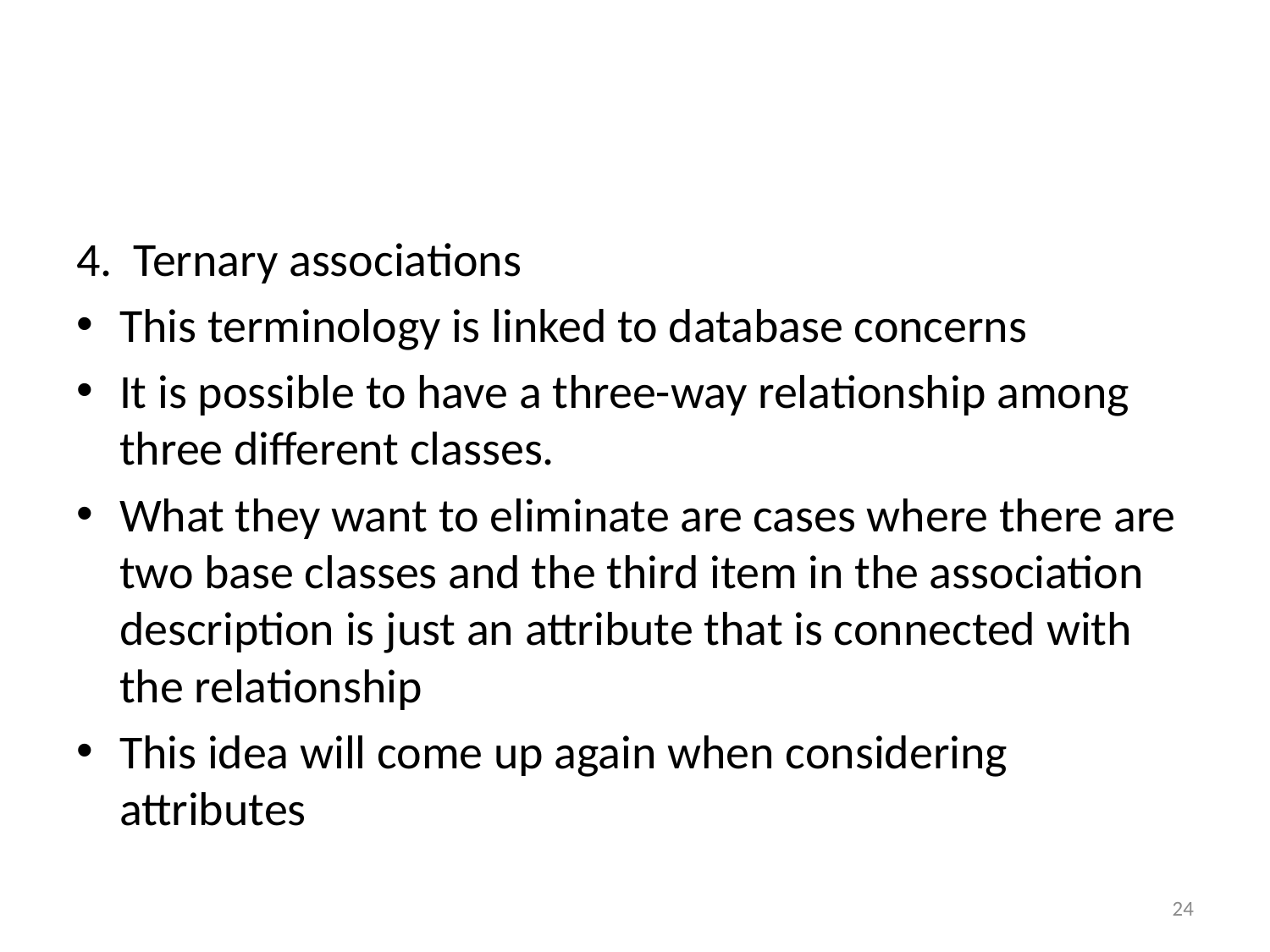

4.  Ternary associations
This terminology is linked to database concerns
It is possible to have a three-way relationship among three different classes.
What they want to eliminate are cases where there are two base classes and the third item in the association description is just an attribute that is connected with the relationship
This idea will come up again when considering attributes
24